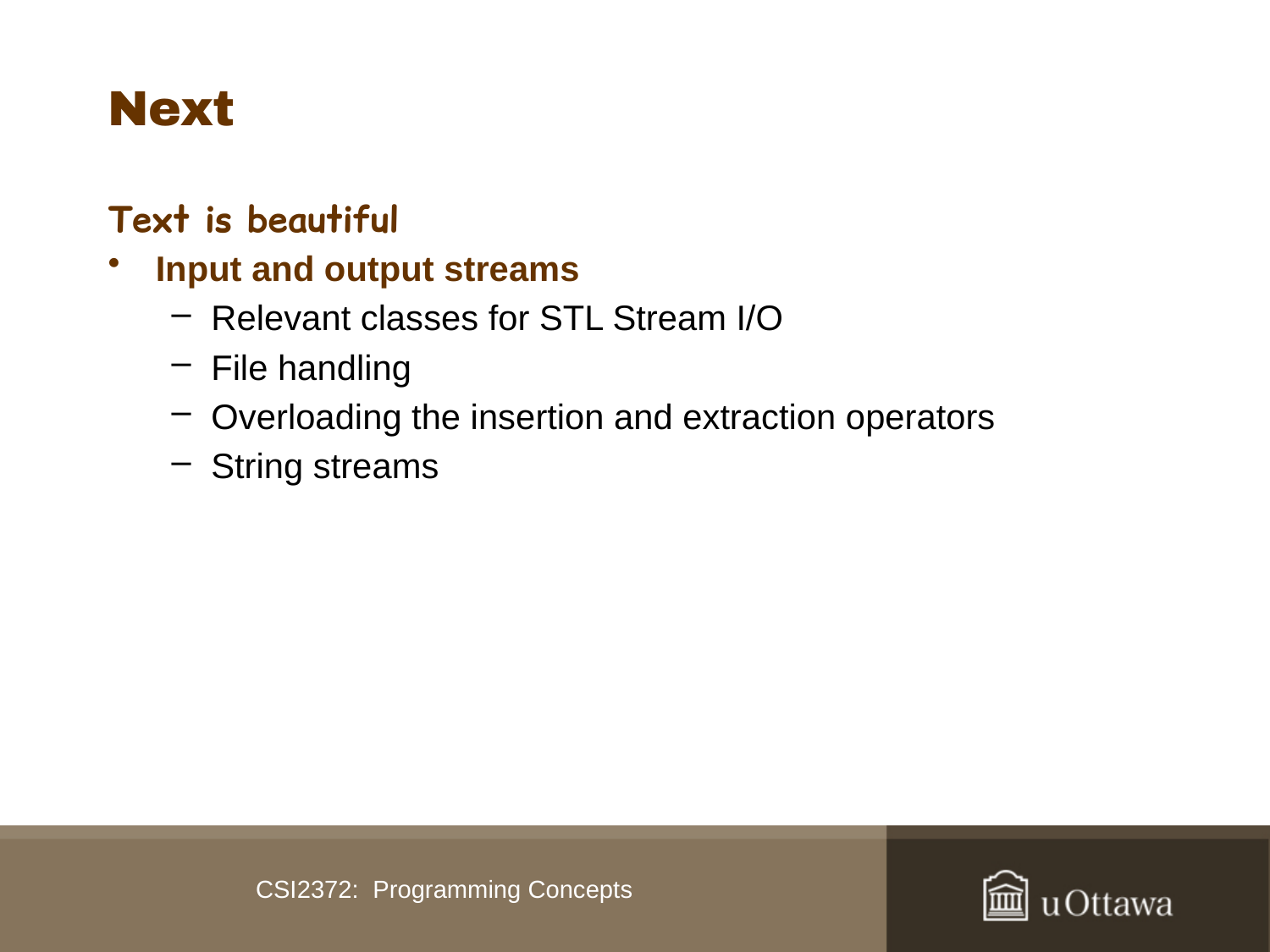

# Next
Text is beautiful
Input and output streams
Relevant classes for STL Stream I/O
File handling
Overloading the insertion and extraction operators
String streams

CSI2372:  Programming Concepts